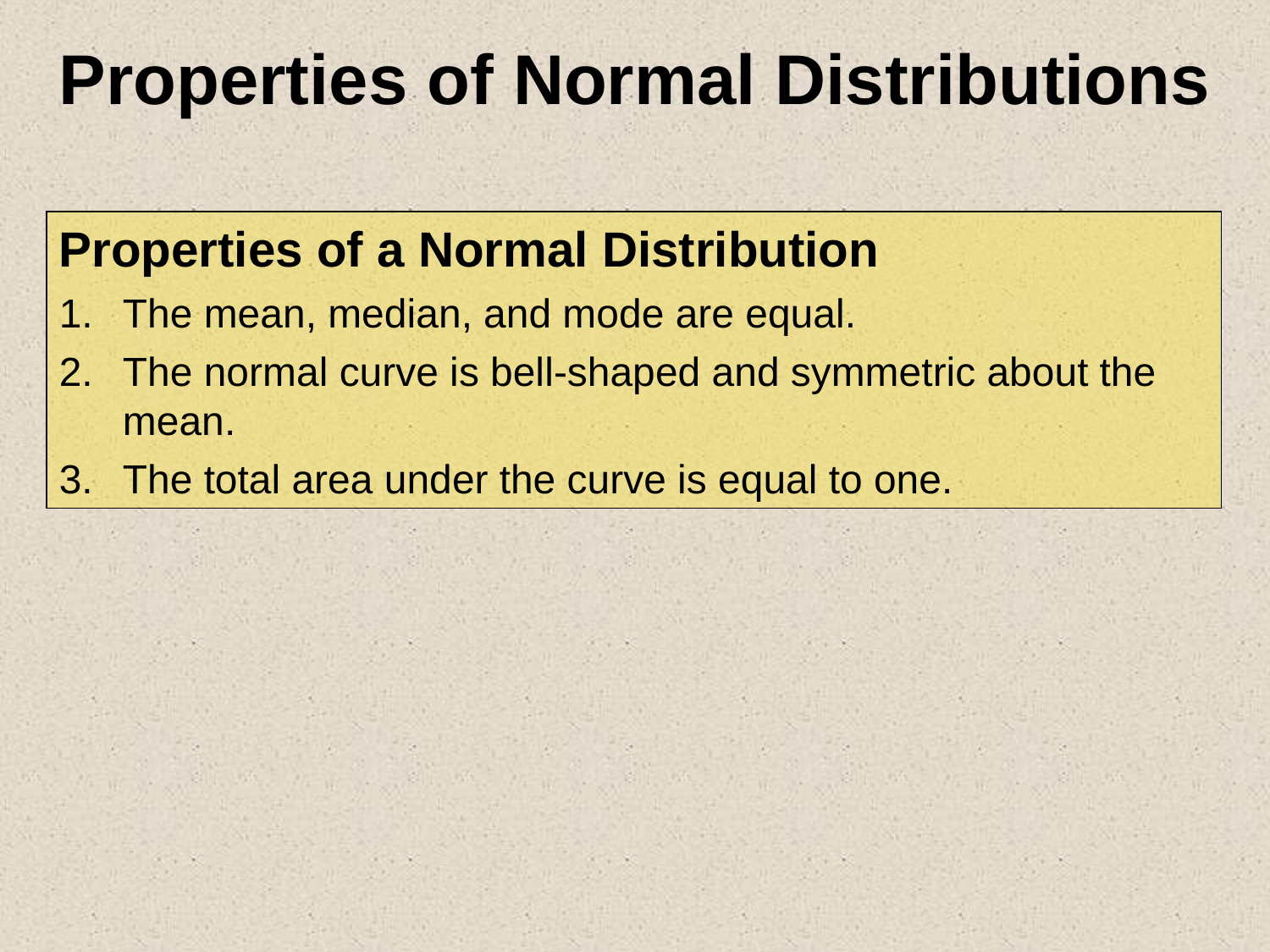

# Properties of Normal Distributions
Properties of a Normal Distribution
The mean, median, and mode are equal.
The normal curve is bell-shaped and symmetric about the mean.
The total area under the curve is equal to one.